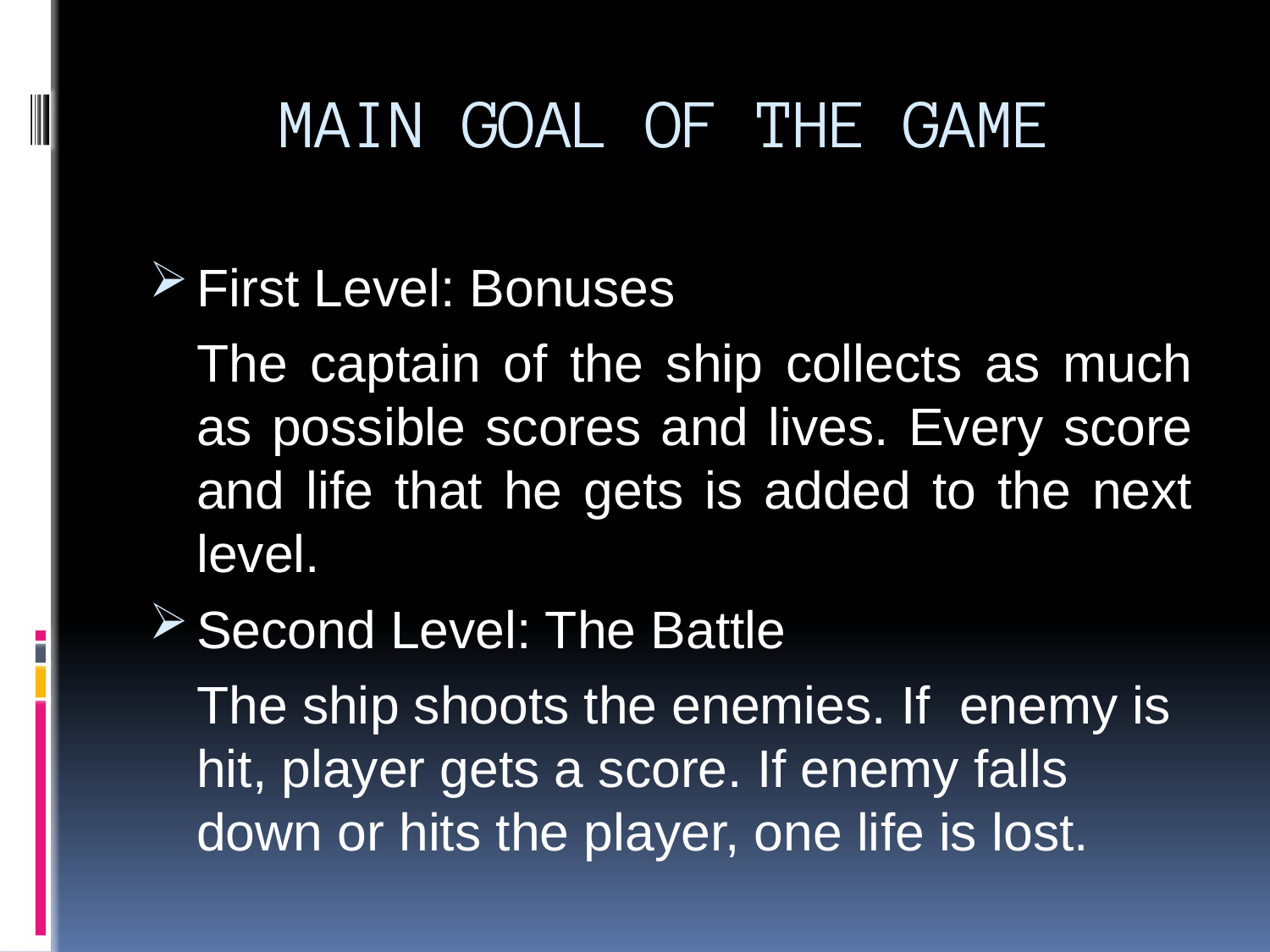

# MAIN GOAL OF THE GAME
First Level: Bonuses
	The captain of the ship collects as much as possible scores and lives. Every score and life that he gets is added to the next level.
Second Level: The Battle
	The ship shoots the enemies. If  enemy is hit, player gets a score. If enemy falls down or hits the player, one life is lost.